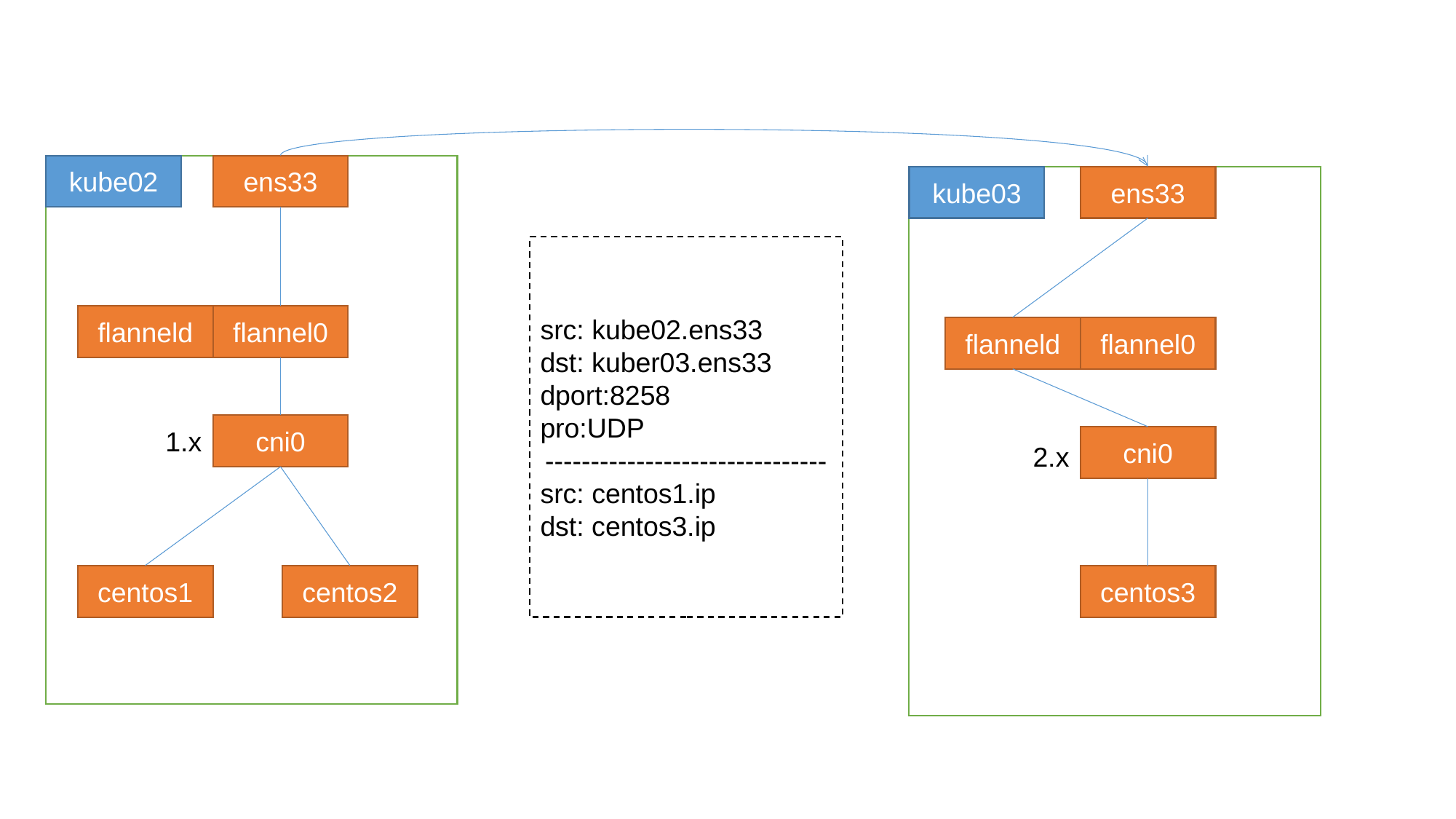

kube02
ens33

kube03
ens33
src: kube02.ens33
dst: kuber03.ens33
dport:8258
pro:UDP
-------------------------------
src: centos1.ip
dst: centos3.ip
flanneld
flannel0
flanneld
flannel0
cni0
1.x
cni0
2.x
centos1
centos2
centos3